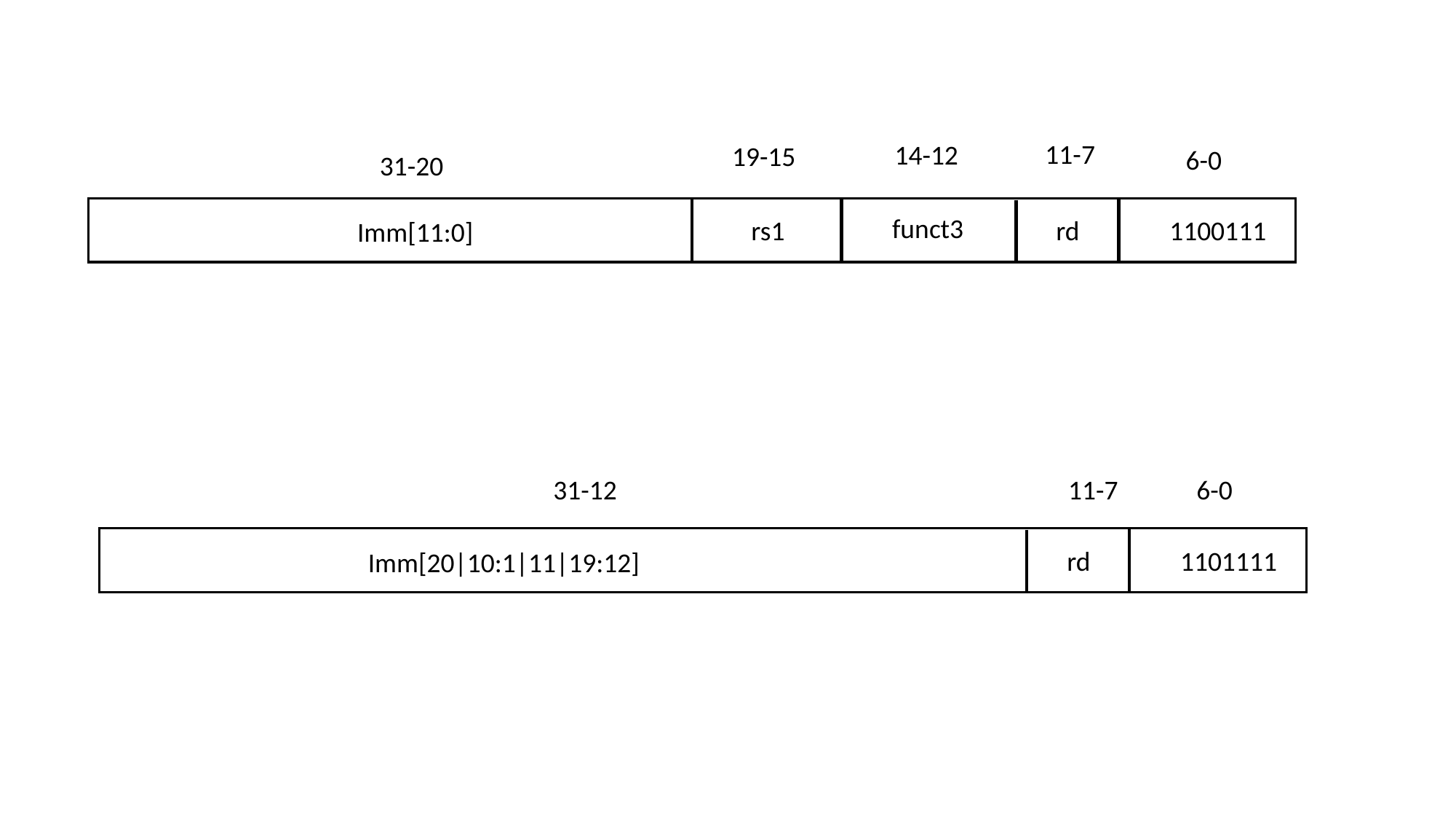

11-7
     14-12
   19-15
     6-0
31-20

funct3
rs1
rd
1100111
Imm[11:0]
31-12
     11-7
     6-0

rd
1101111
Imm[20|10:1|11|19:12]